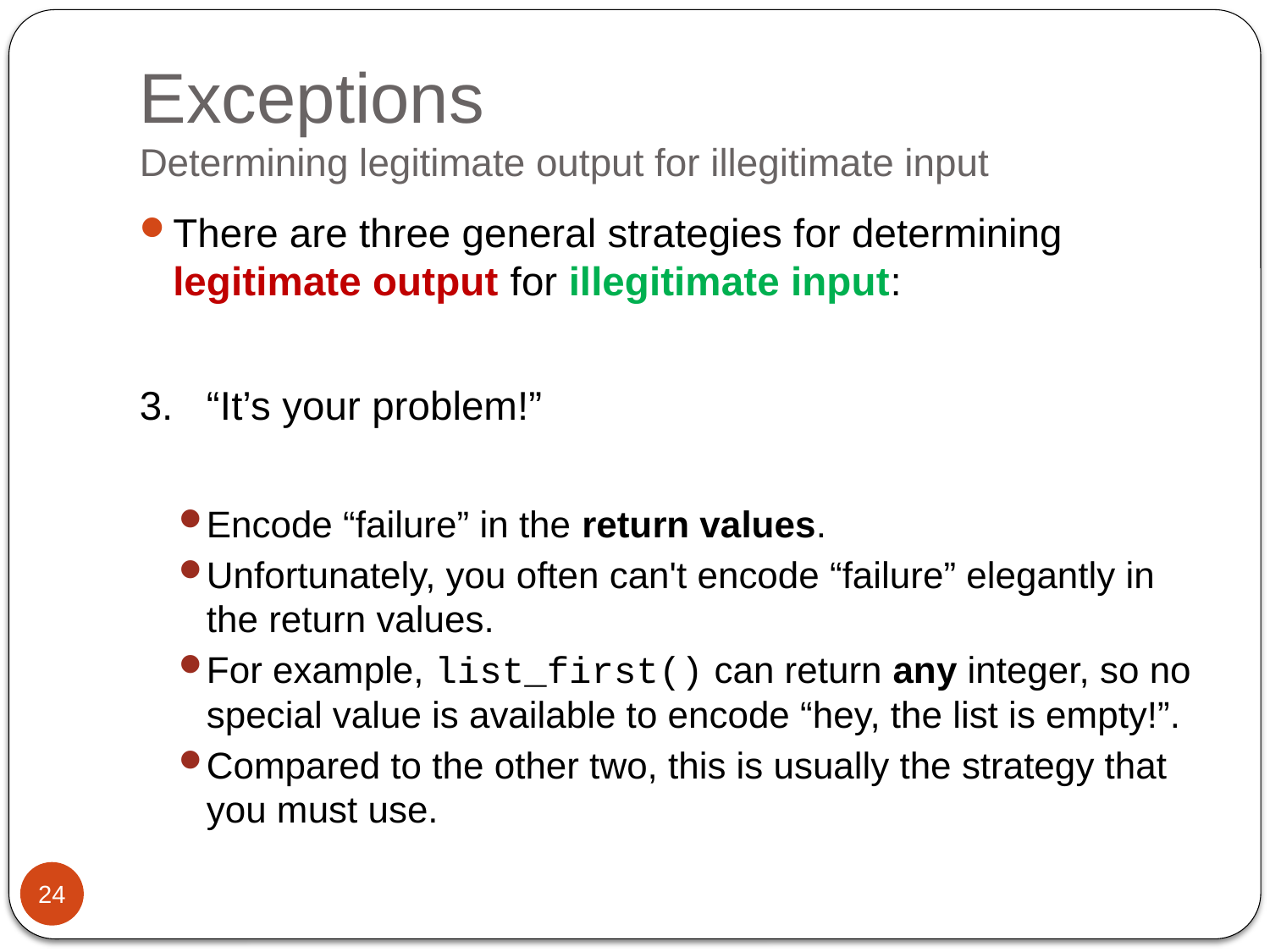

# Exceptions Determining legitimate output for illegitimate input
There are three general strategies for determining legitimate output for illegitimate input:

3.   “It’s your problem!”

Encode “failure” in the return values.
Unfortunately, you often can't encode “failure” elegantly in the return values.
For example, list_first() can return any integer, so no special value is available to encode “hey, the list is empty!”.
Compared to the other two, this is usually the strategy that you must use.
24